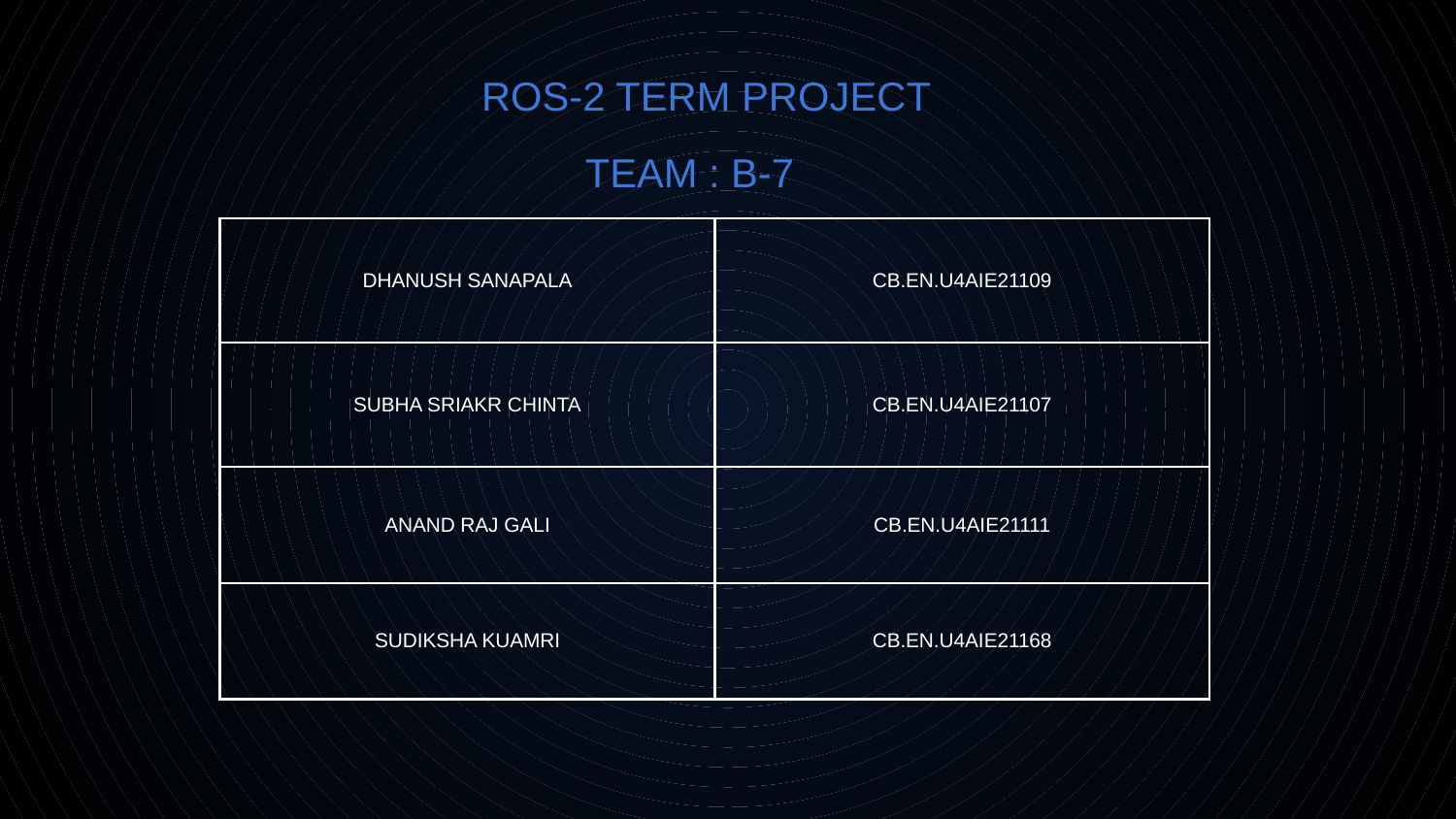

ROS-2 TERM PROJECT
TEAM : B-7
| DHANUSH SANAPALA | CB.EN.U4AIE21109 |
| --- | --- |
| SUBHA SRIAKR CHINTA | CB.EN.U4AIE21107 |
| ANAND RAJ GALI | CB.EN.U4AIE21111 |
| SUDIKSHA KUAMRI | CB.EN.U4AIE21168 |